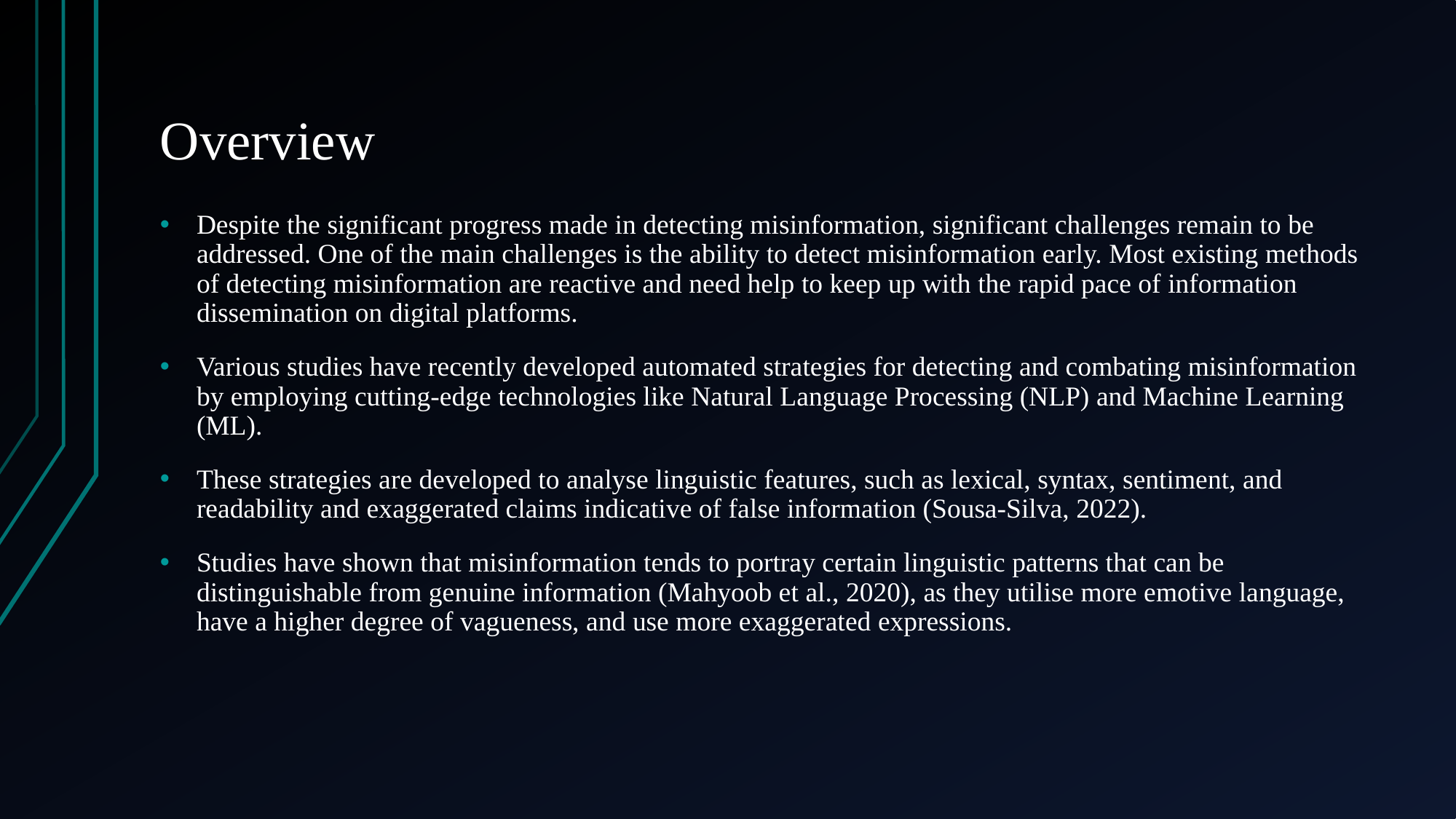

# Overview
Despite the significant progress made in detecting misinformation, significant challenges remain to be addressed. One of the main challenges is the ability to detect misinformation early. Most existing methods of detecting misinformation are reactive and need help to keep up with the rapid pace of information dissemination on digital platforms.
Various studies have recently developed automated strategies for detecting and combating misinformation by employing cutting-edge technologies like Natural Language Processing (NLP) and Machine Learning (ML).
These strategies are developed to analyse linguistic features, such as lexical, syntax, sentiment, and readability and exaggerated claims indicative of false information (Sousa-Silva, 2022).
Studies have shown that misinformation tends to portray certain linguistic patterns that can be distinguishable from genuine information (Mahyoob et al., 2020), as they utilise more emotive language, have a higher degree of vagueness, and use more exaggerated expressions.